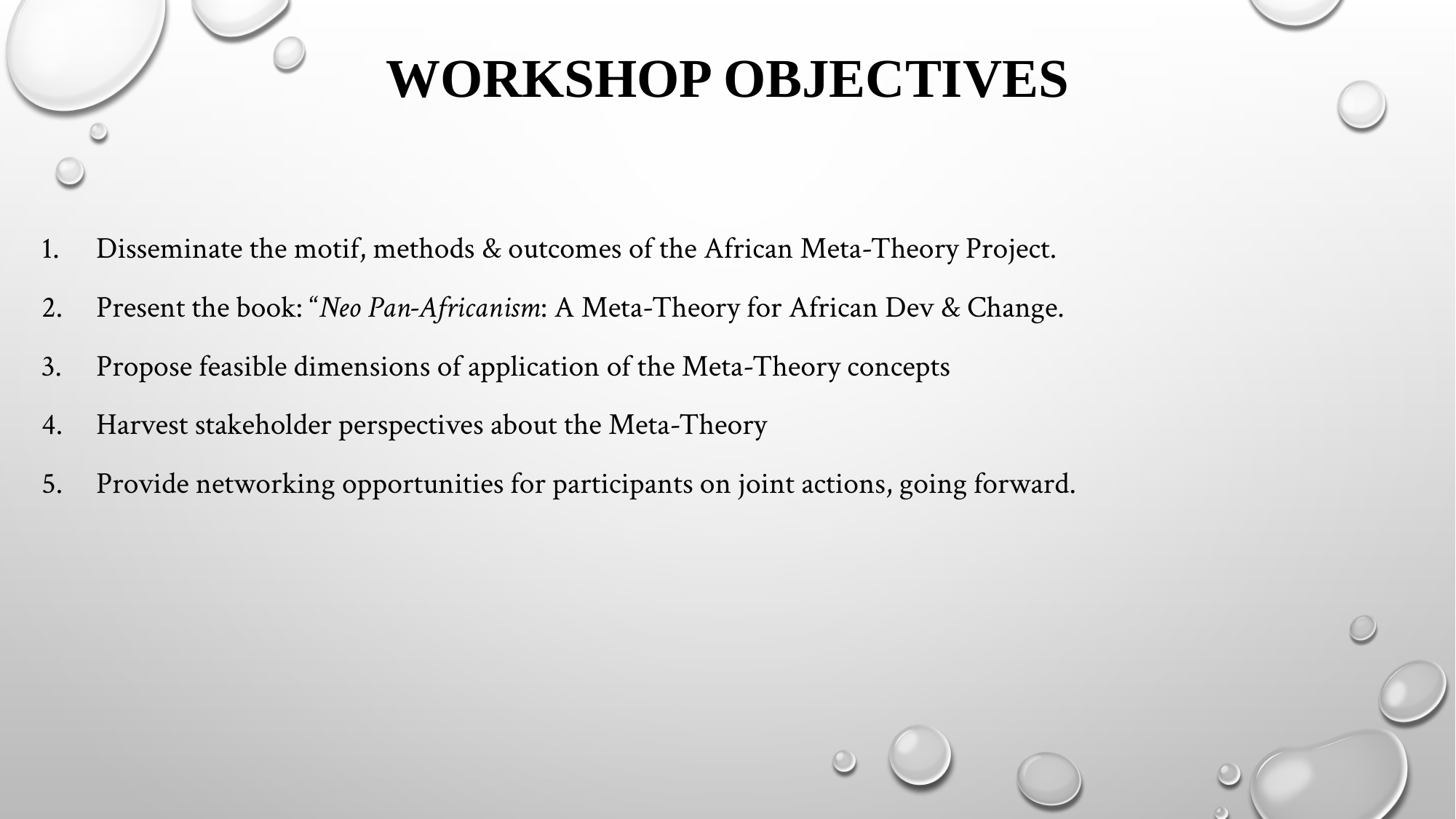

# Workshop objectives
Disseminate the motif, methods & outcomes of the African Meta-Theory Project.
Present the book: “Neo Pan-Africanism: A Meta-Theory for African Dev & Change.
Propose feasible dimensions of application of the Meta-Theory concepts
Harvest stakeholder perspectives about the Meta-Theory
Provide networking opportunities for participants on joint actions, going forward.